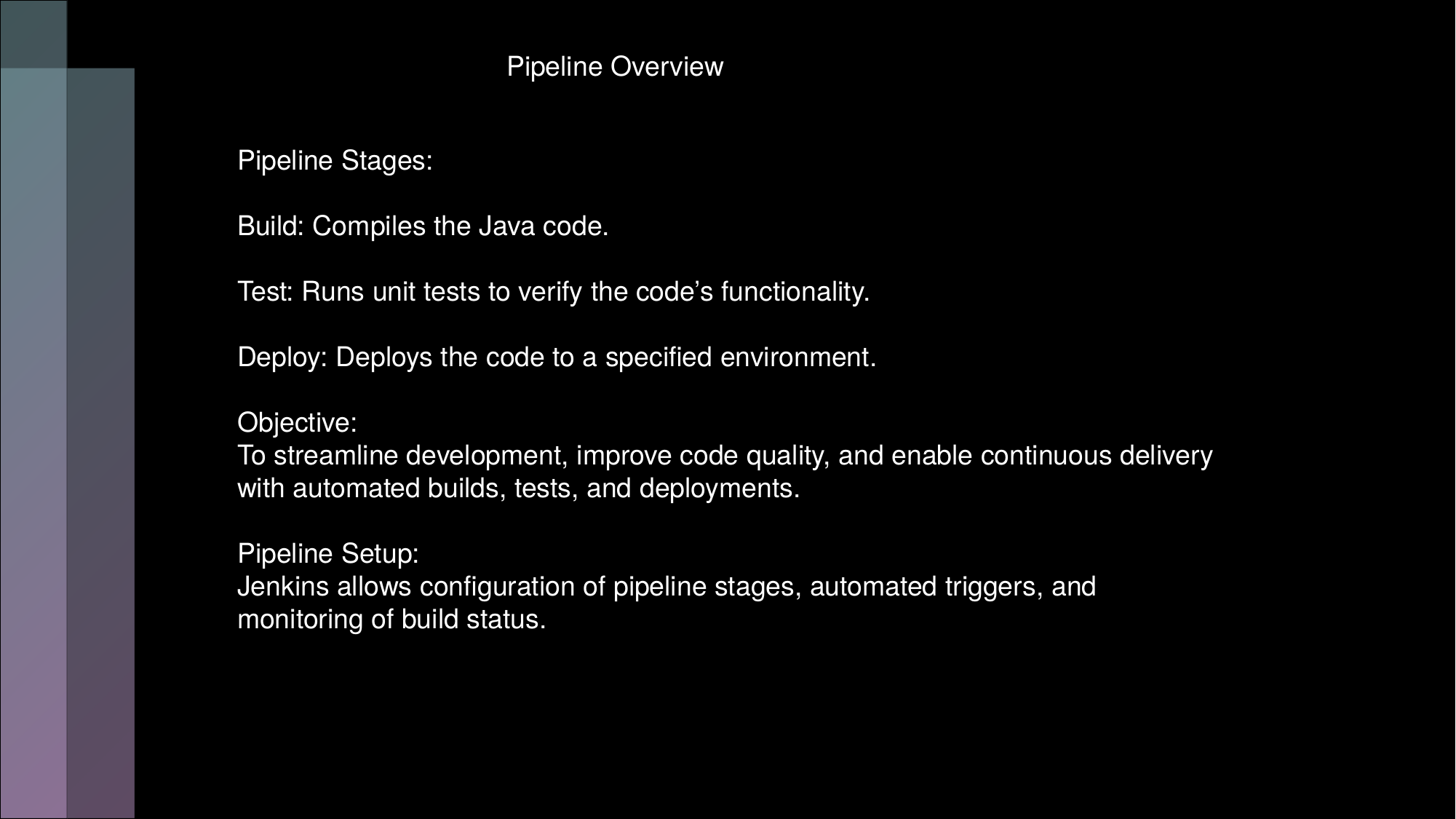

Pipeline Overview
Pipeline Stages:

Build: Compiles the Java code.

Test: Runs unit tests to verify the code’s functionality.

Deploy: Deploys the code to a specified environment.

Objective:
To streamline development, improve code quality, and enable continuous delivery with automated builds, tests, and deployments.

Pipeline Setup:
Jenkins allows configuration of pipeline stages, automated triggers, and monitoring of build status.